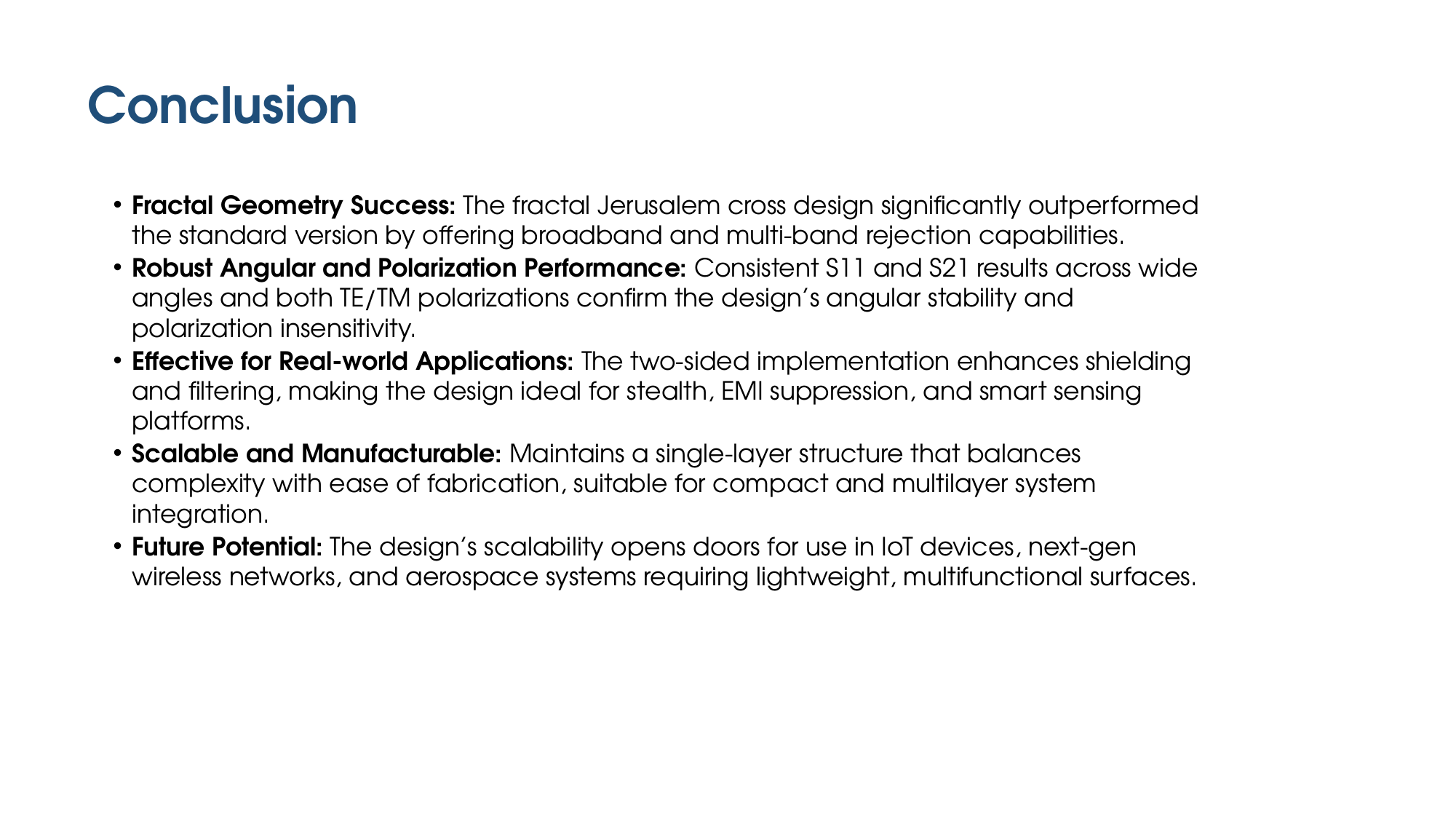

# Conclusion
Fractal Geometry Success: The fractal Jerusalem cross design significantly outperformed the standard version by offering broadband and multi-band rejection capabilities.
Robust Angular and Polarization Performance: Consistent S11 and S21 results across wide angles and both TE/TM polarizations confirm the design’s angular stability and polarization insensitivity.
Effective for Real-world Applications: The two-sided implementation enhances shielding and filtering, making the design ideal for stealth, EMI suppression, and smart sensing platforms.
Scalable and Manufacturable: Maintains a single-layer structure that balances complexity with ease of fabrication, suitable for compact and multilayer system integration.
Future Potential: The design’s scalability opens doors for use in IoT devices, next-gen wireless networks, and aerospace systems requiring lightweight, multifunctional surfaces.